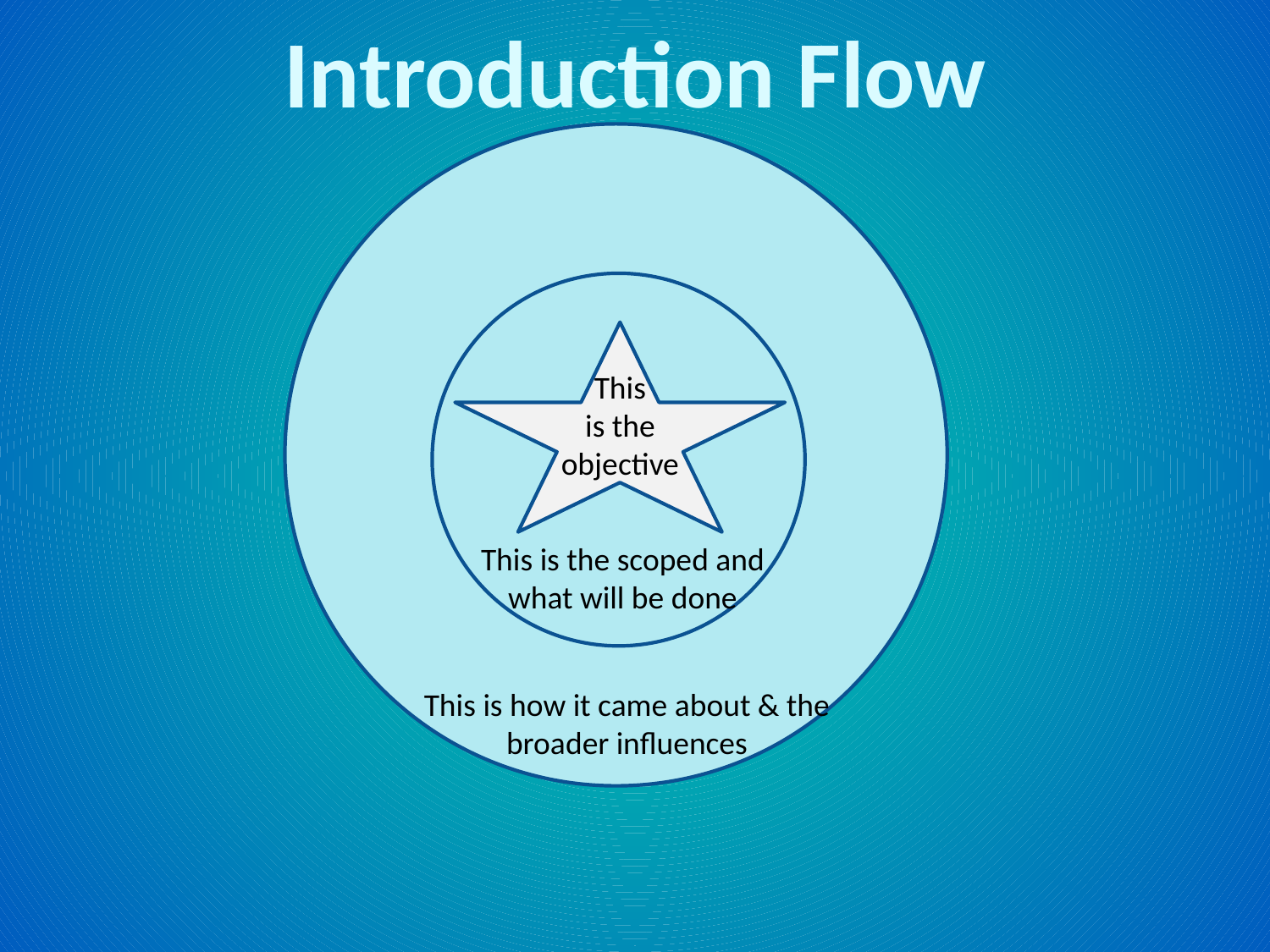

Introduction Flow

This is how it came about & the broader influences

This is the scoped and what will be done

This
is the
objective